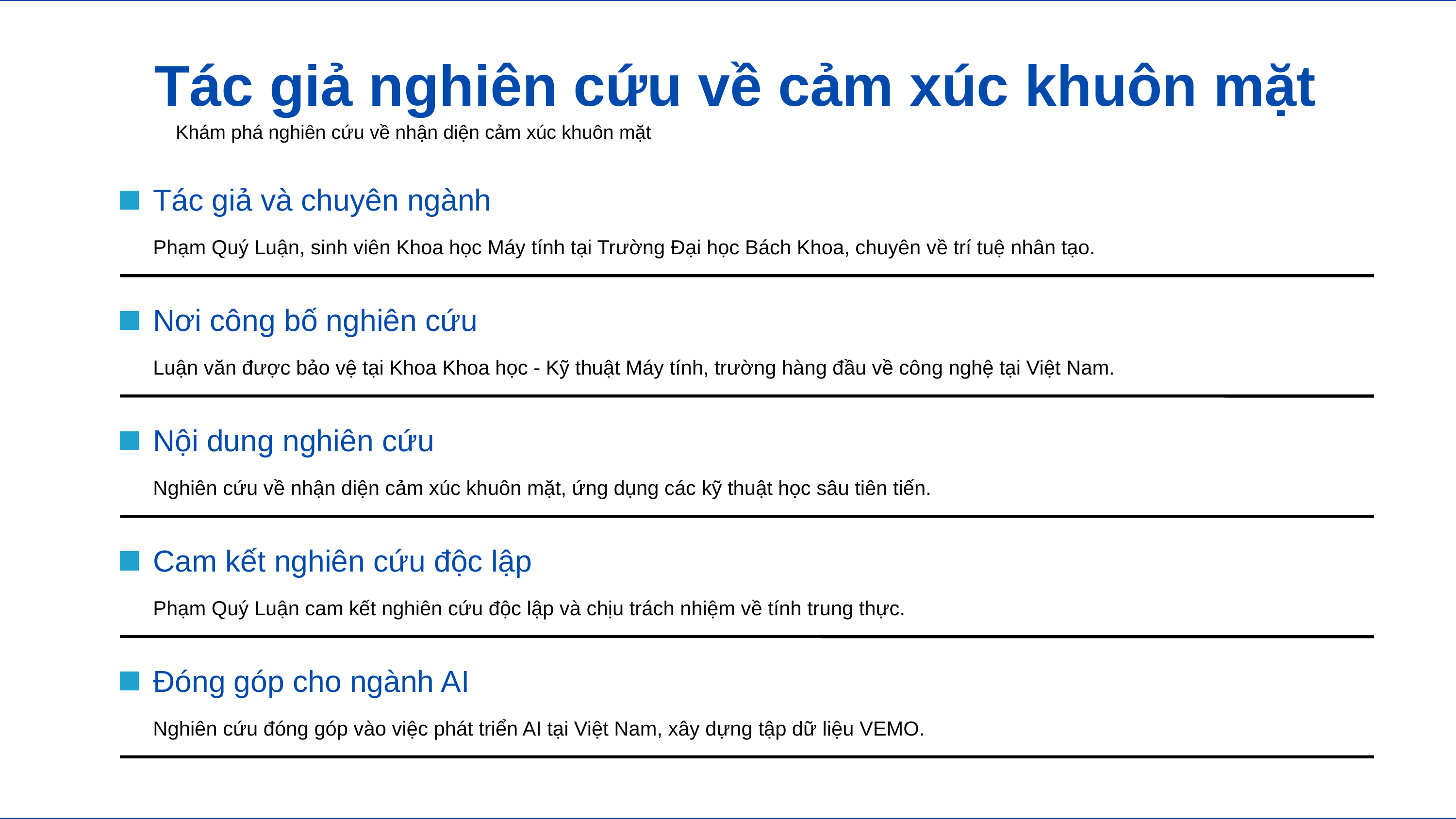

Tác giả nghiên cứu về cảm xúc khuôn mặt
Khám phá nghiên cứu về nhận diện cảm xúc khuôn mặt
Tác giả và chuyên ngành

Phạm Quý Luận, sinh viên Khoa học Máy tính tại Trường Đại học Bách Khoa, chuyên về trí tuệ nhân tạo.

Nơi công bố nghiên cứu

Luận văn được bảo vệ tại Khoa Khoa học - Kỹ thuật Máy tính, trường hàng đầu về công nghệ tại Việt Nam.

Nội dung nghiên cứu

Nghiên cứu về nhận diện cảm xúc khuôn mặt, ứng dụng các kỹ thuật học sâu tiên tiến.

Cam kết nghiên cứu độc lập

Phạm Quý Luận cam kết nghiên cứu độc lập và chịu trách nhiệm về tính trung thực.

Đóng góp cho ngành AI

Nghiên cứu đóng góp vào việc phát triển AI tại Việt Nam, xây dựng tập dữ liệu VEMO.